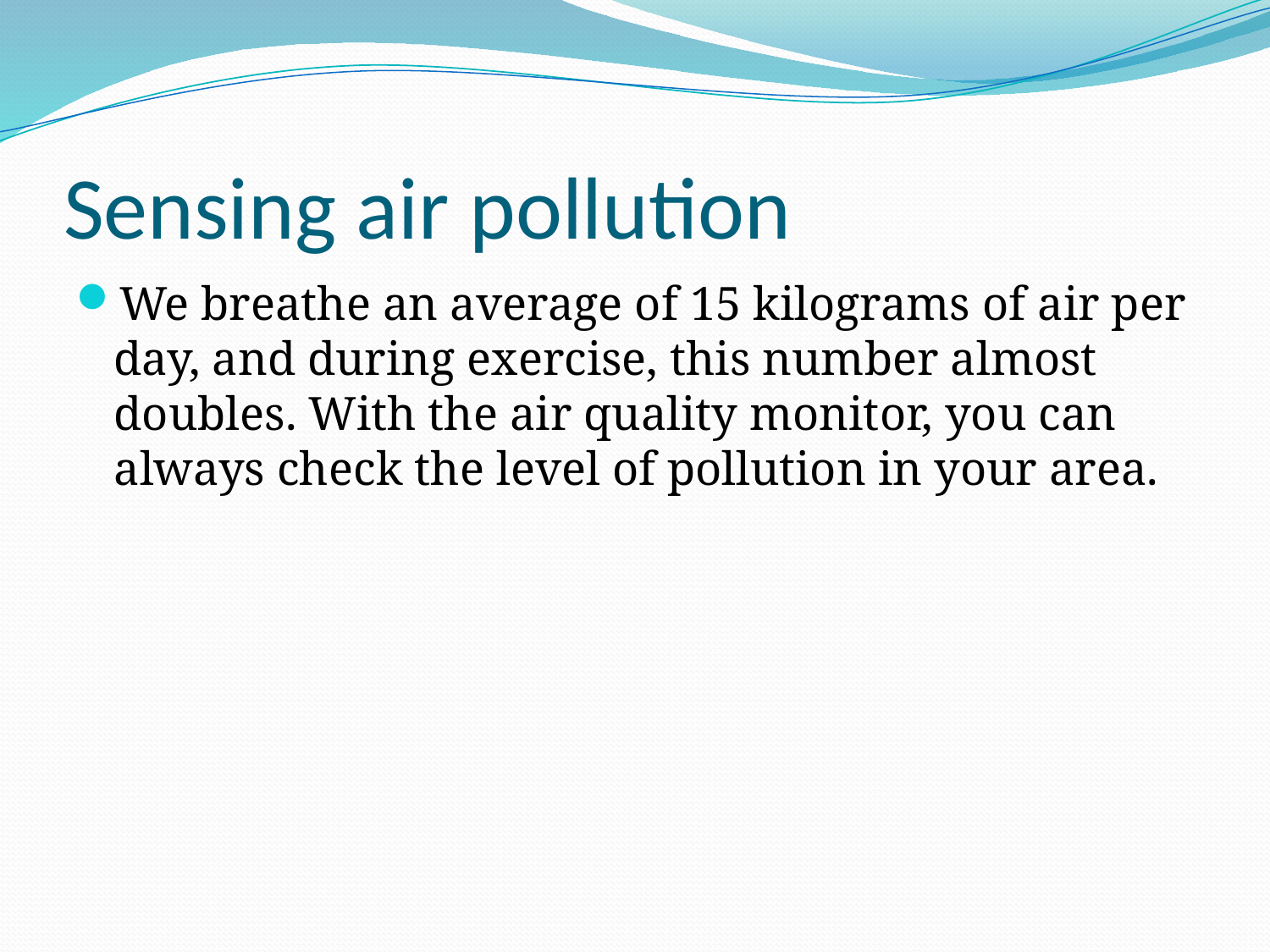

# Sensing air pollution
We breathe an average of 15 kilograms of air per day, and during exercise, this number almost doubles. With the air quality monitor, you can always check the level of pollution in your area.